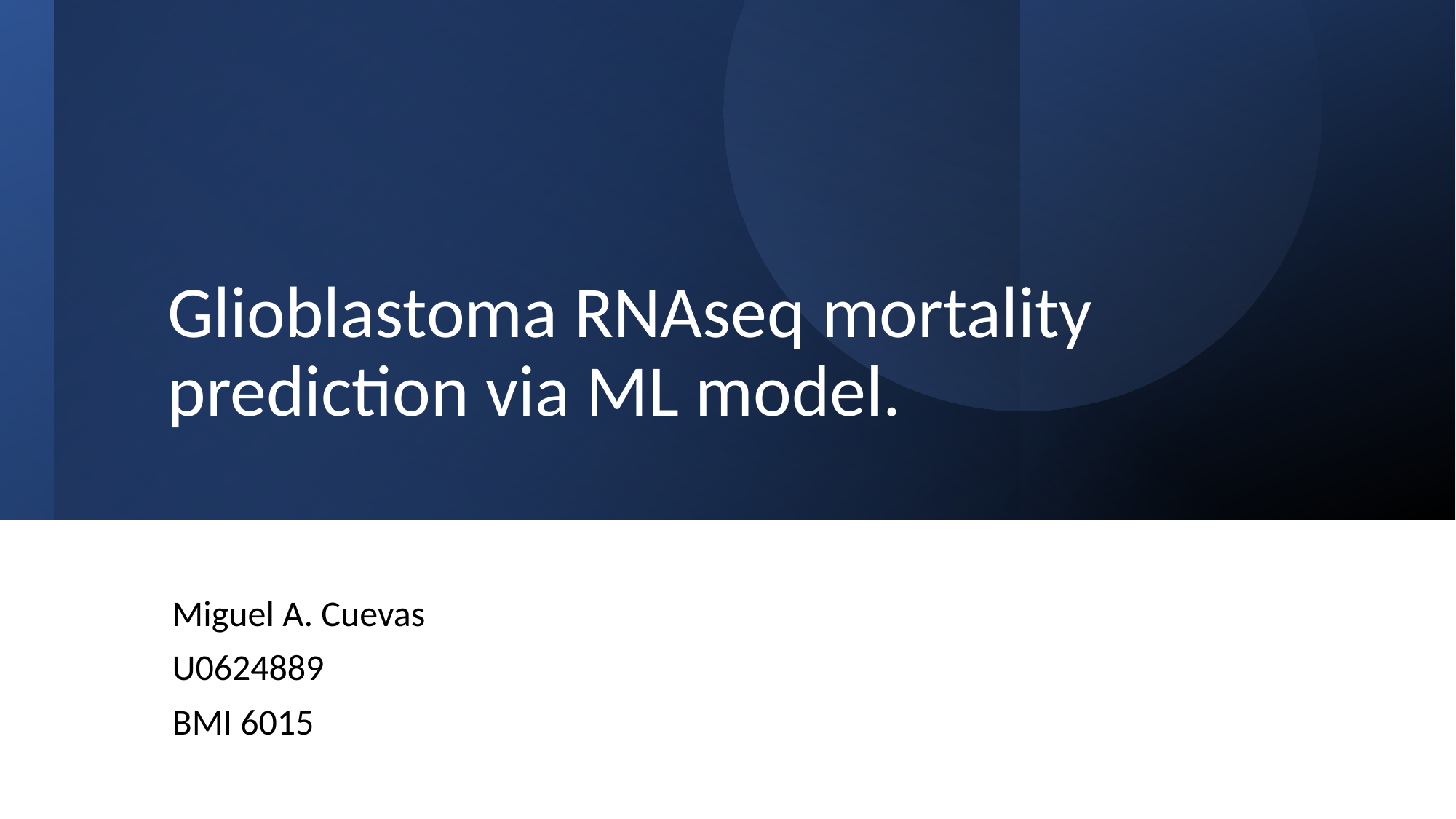

# Glioblastoma RNAseq mortality prediction via ML model.
Miguel A. Cuevas
U0624889
BMI 6015